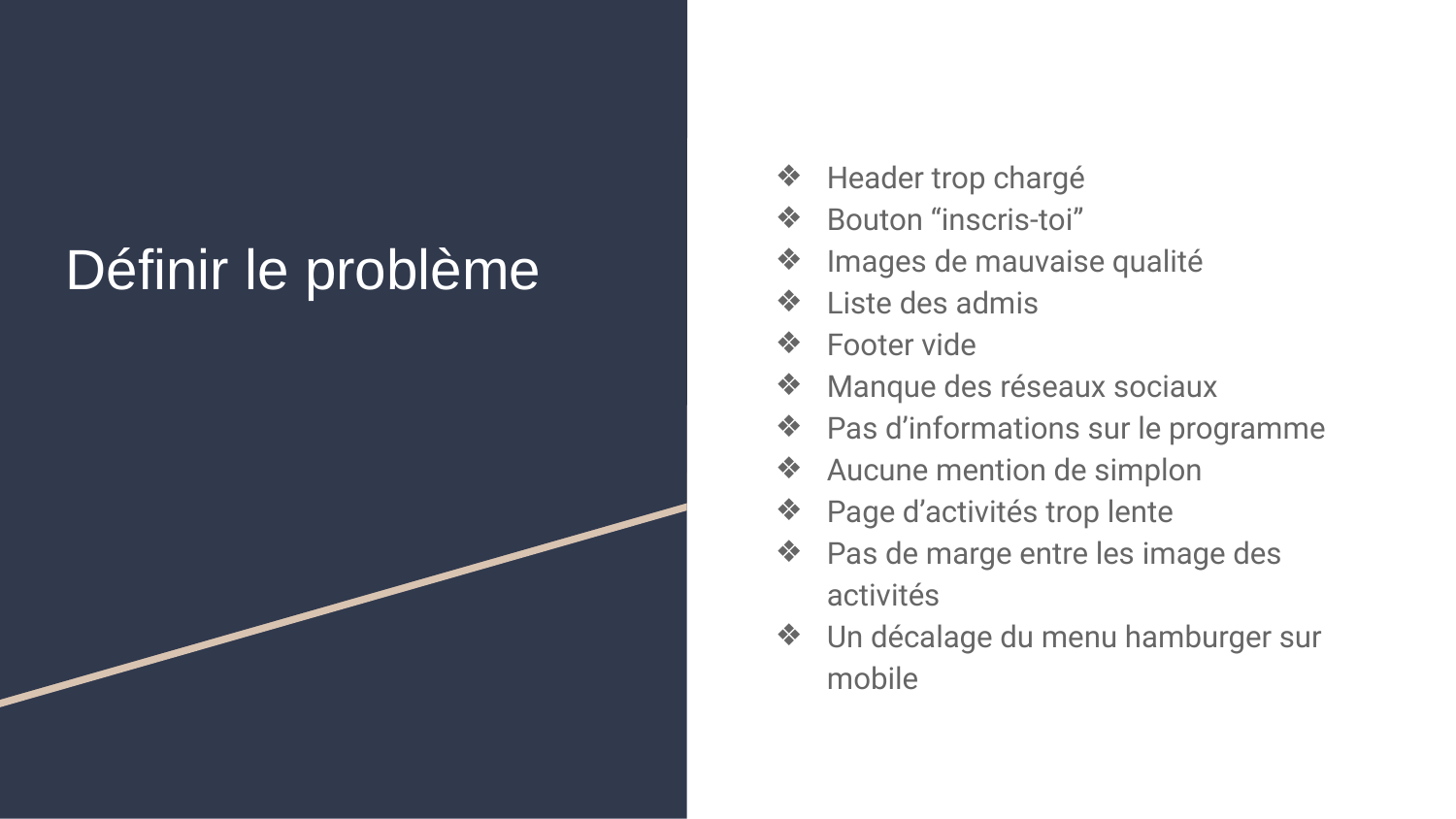

Header trop chargé
Bouton “inscris-toi”
Images de mauvaise qualité
Liste des admis
Footer vide
Manque des réseaux sociaux
Pas d’informations sur le programme
Aucune mention de simplon
Page d’activités trop lente
Pas de marge entre les image des activités
Un décalage du menu hamburger sur mobile
# Définir le problème